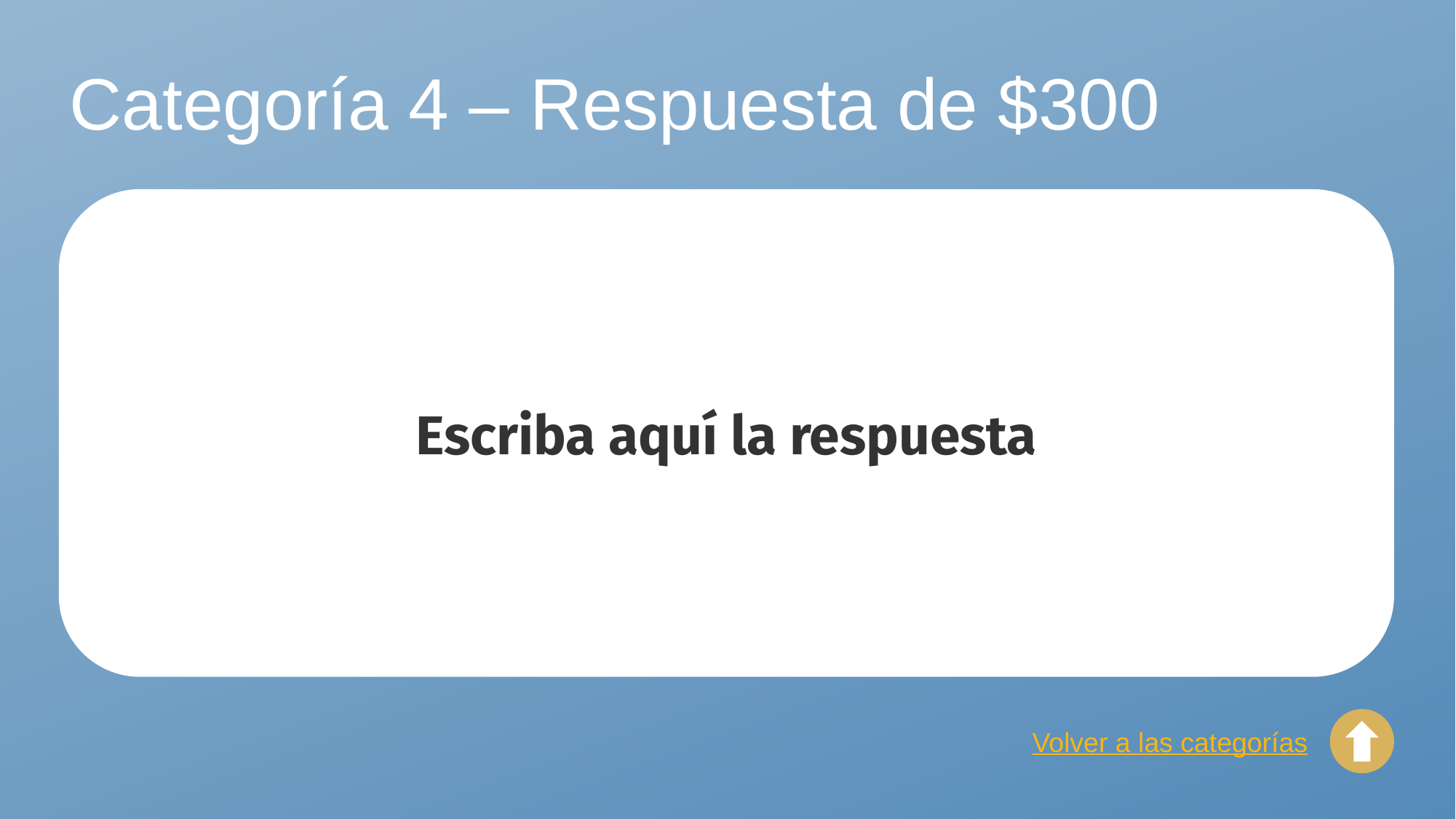

# Categoría 4 – Respuesta de $300
Escriba aquí la respuesta

Volver a las categorías